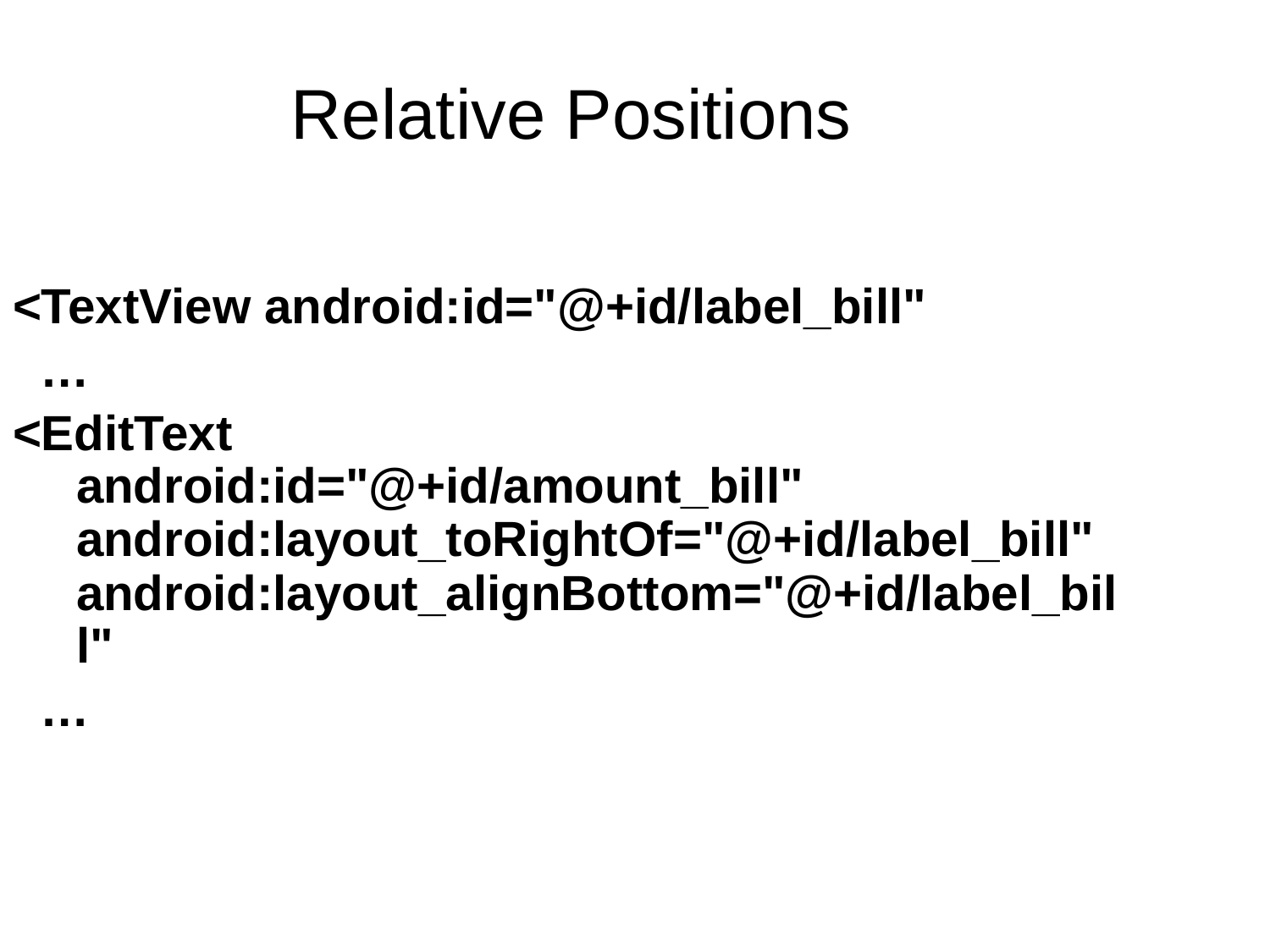

Relative Positions
<TextView android:id="@+id/label_bill"
  …
<EditText             android:id="@+id/amount_bill"              android:layout_toRightOf="@+id/label_bill"   android:layout_alignBottom="@+id/label_bill"
  …